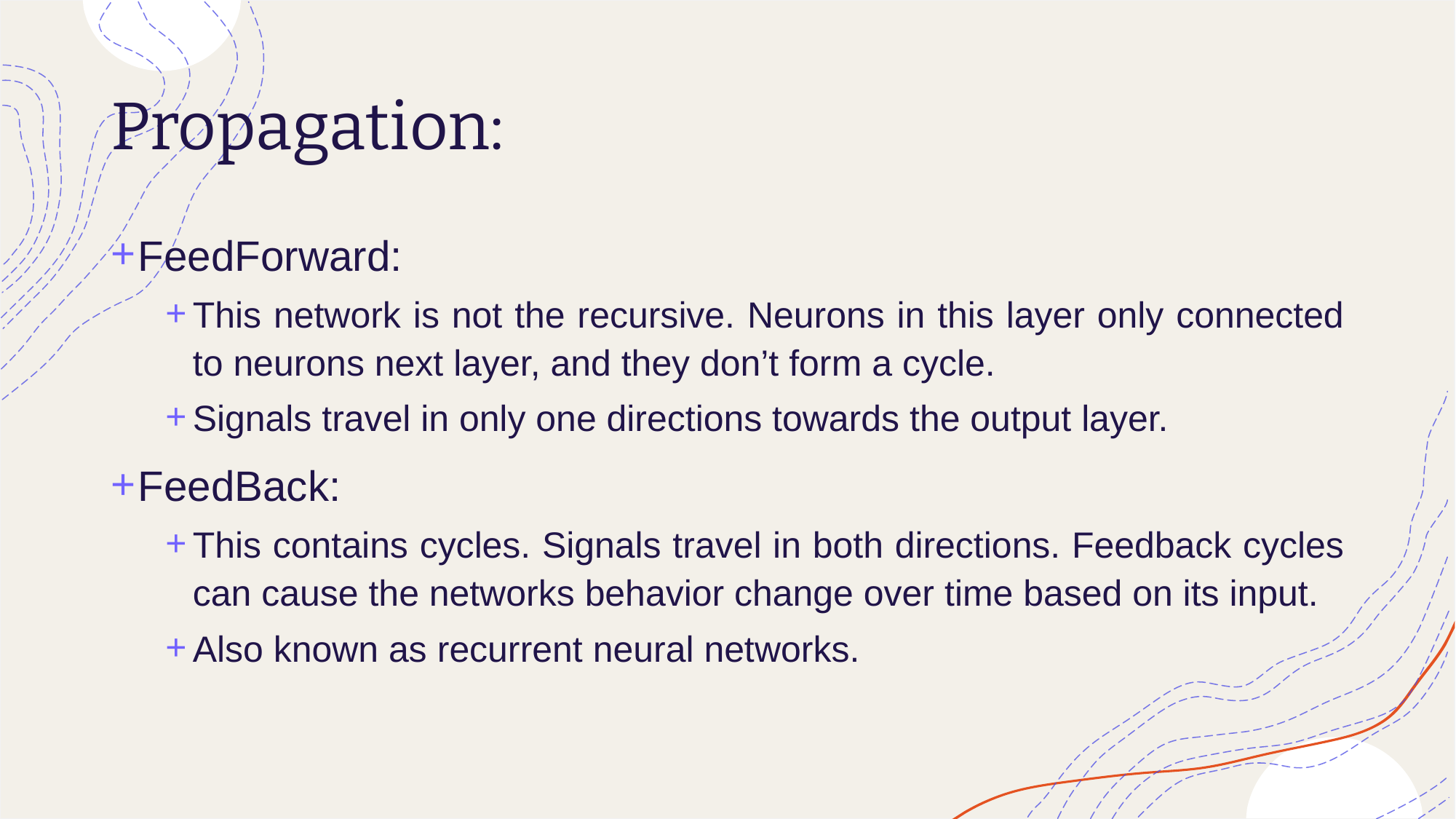

# Propagation:
FeedForward:
This network is not the recursive. Neurons in this layer only connected to neurons next layer, and they don’t form a cycle.
Signals travel in only one directions towards the output layer.
FeedBack:
This contains cycles. Signals travel in both directions. Feedback cycles can cause the networks behavior change over time based on its input.
Also known as recurrent neural networks.